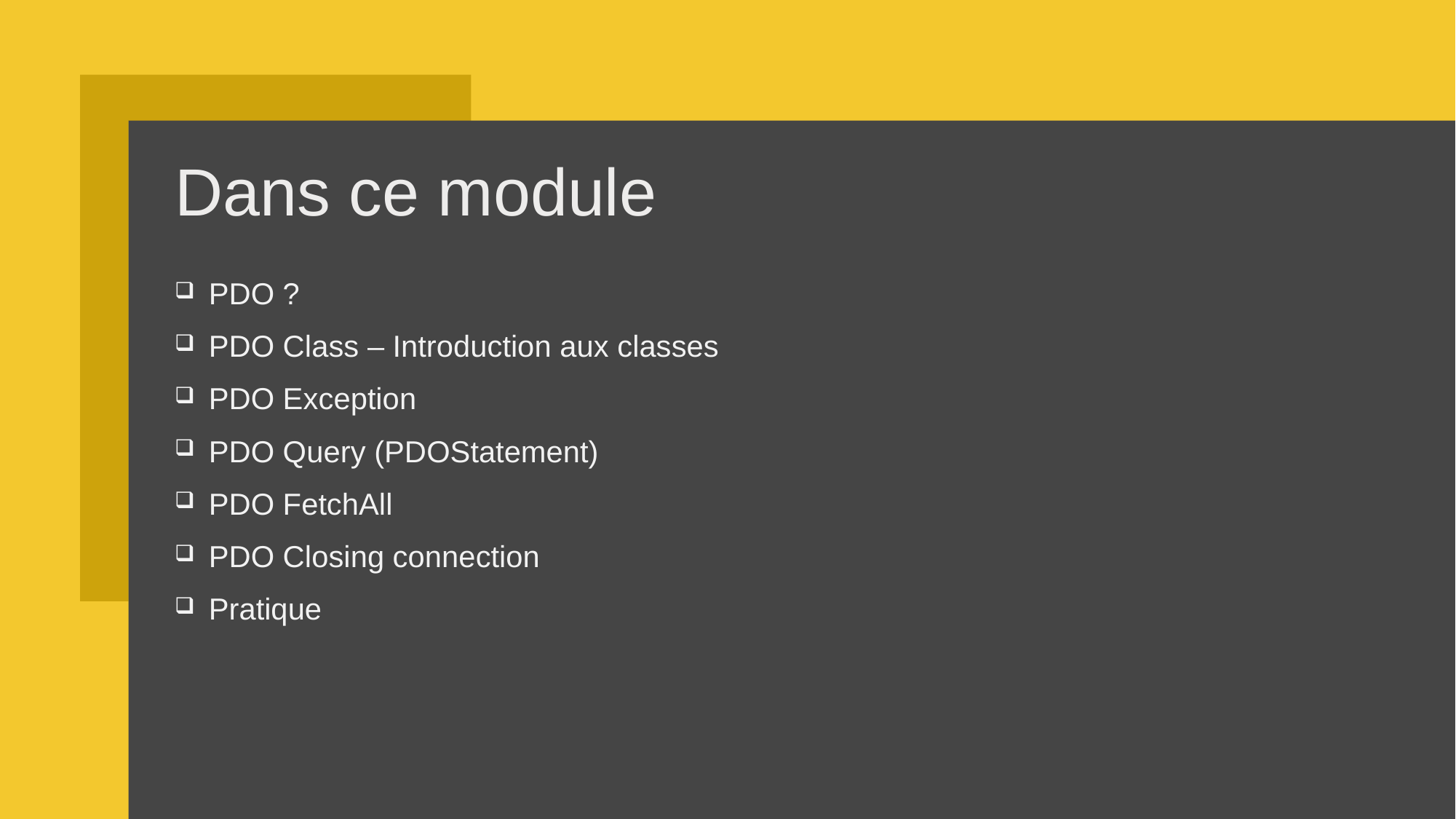

# Dans ce module
PDO ?
PDO Class – Introduction aux classes
PDO Exception
PDO Query (PDOStatement)
PDO FetchAll
PDO Closing connection
Pratique